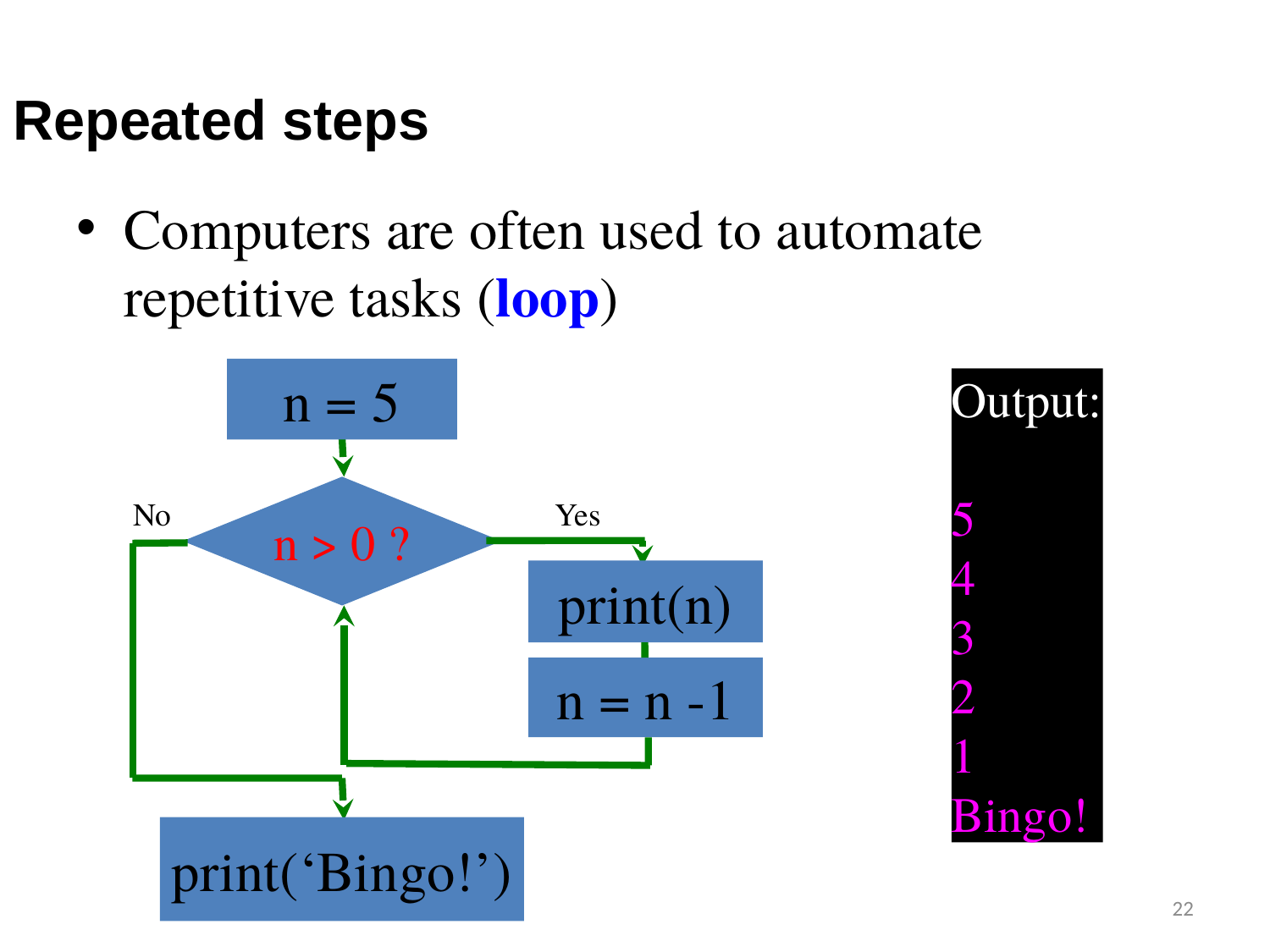

# Repeated steps
Computers are often used to automate repetitive tasks (loop)
n = 5
Output:

5
4
3
2
1
Bingo!

n > 0 ?
Yes
No

print(n)

n = n -1

print(‘Bingo!’)
22